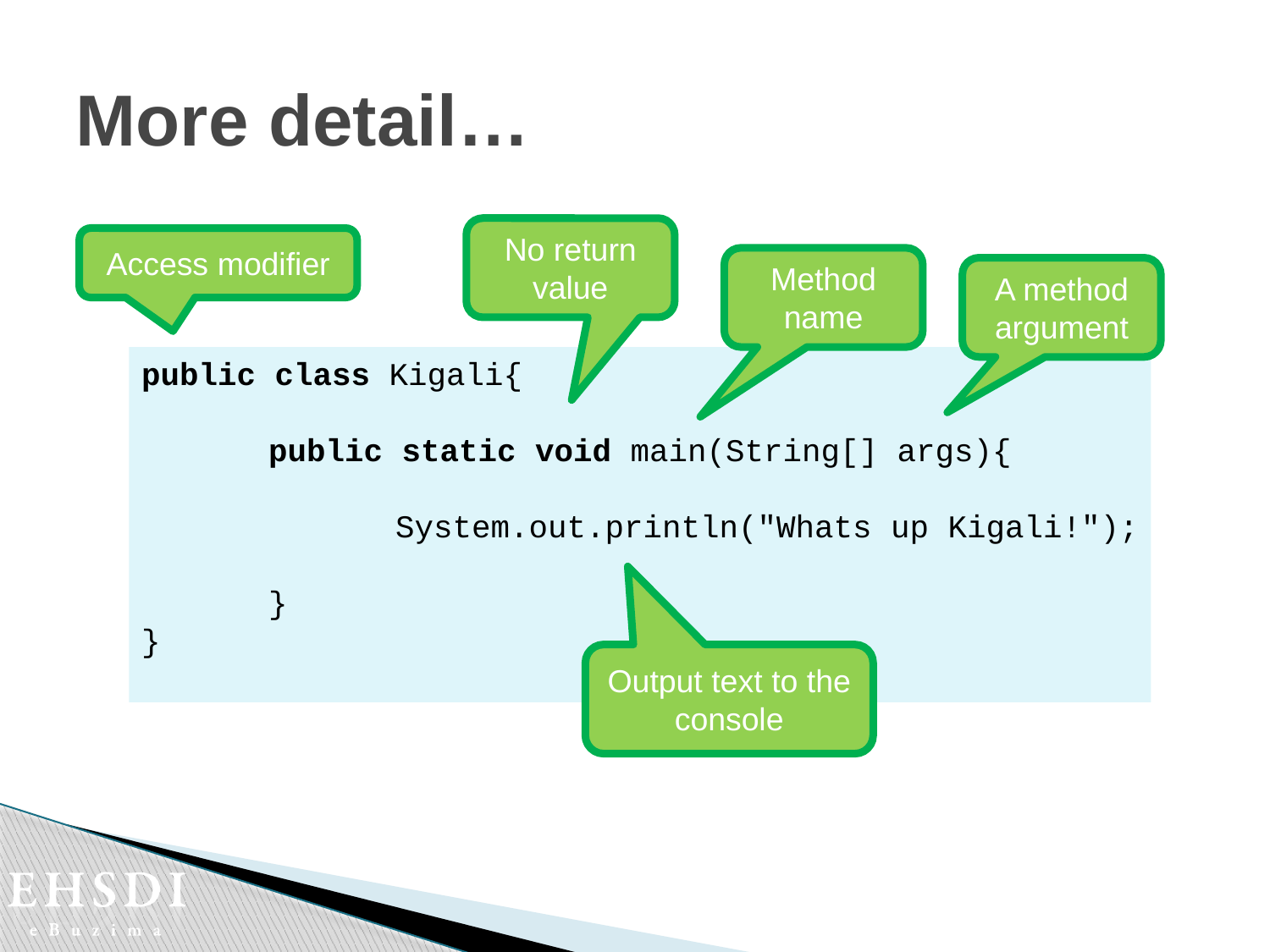

# More detail…
No return value
Access modifier
Method name
A method argument
public class Kigali{

	public static void main(String[] args){

		System.out.println("Whats up Kigali!");

	}
}
Output text to the console